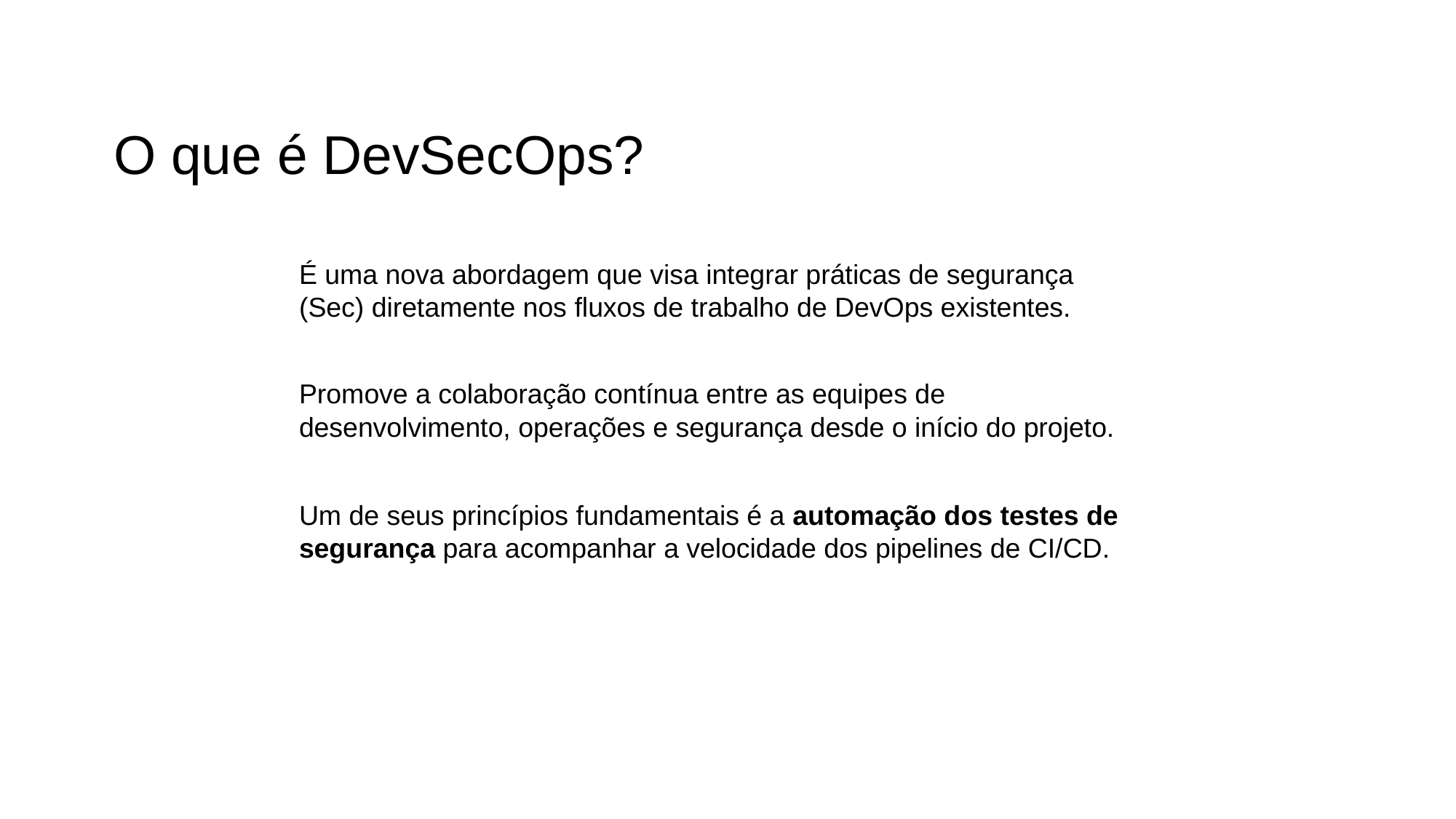

O que é DevSecOps?
É uma nova abordagem que visa integrar práticas de segurança (Sec) diretamente nos fluxos de trabalho de DevOps existentes.
Promove a colaboração contínua entre as equipes de desenvolvimento, operações e segurança desde o início do projeto.
Um de seus princípios fundamentais é a automação dos testes de segurança para acompanhar a velocidade dos pipelines de CI/CD.